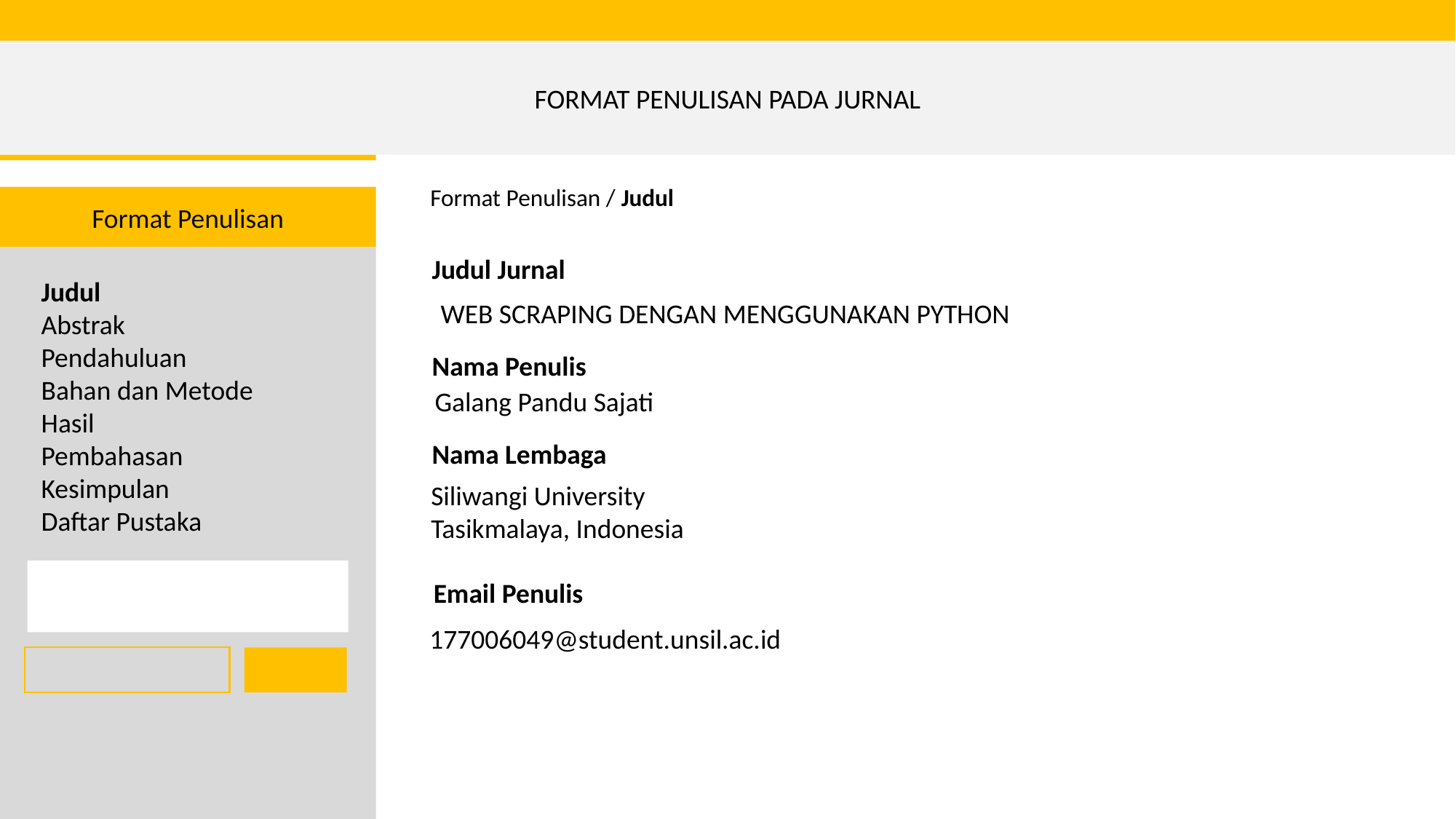

FORMAT PENULISAN PADA JURNAL

Format Penulisan / Judul

Format Penulisan
Judul Jurnal

Judul
Abstrak
Pendahuluan
Bahan dan Metode
Hasil
Pembahasan
Kesimpulan
Daftar Pustaka

WEB SCRAPING DENGAN MENGGUNAKAN PYTHON
Nama Penulis
Galang Pandu Sajati
Nama Lembaga
Siliwangi University
Tasikmalaya, Indonesia

Email Penulis
177006049@student.unsil.ac.id